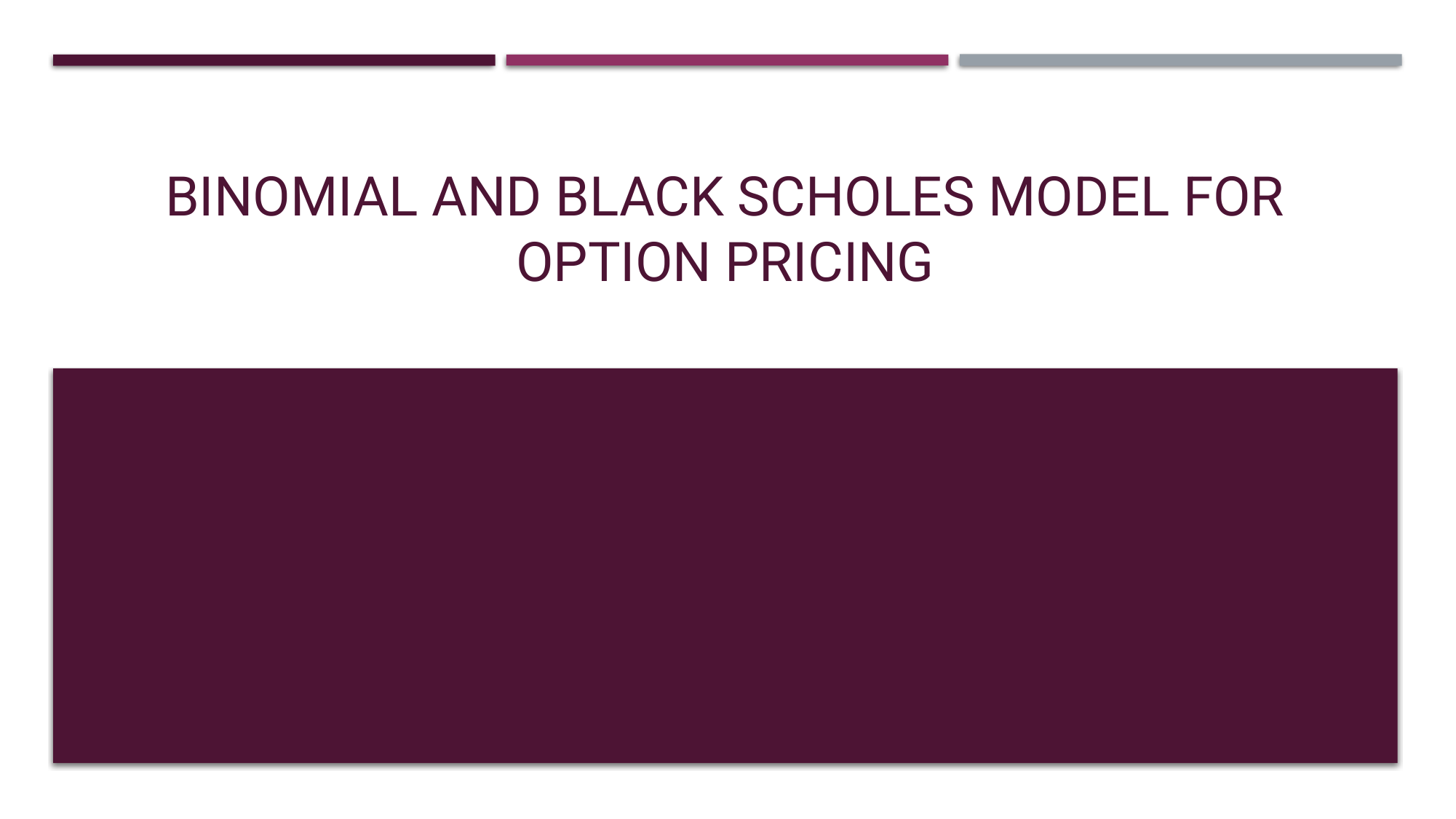

# Binomial and Black Scholes Model for Option Pricing